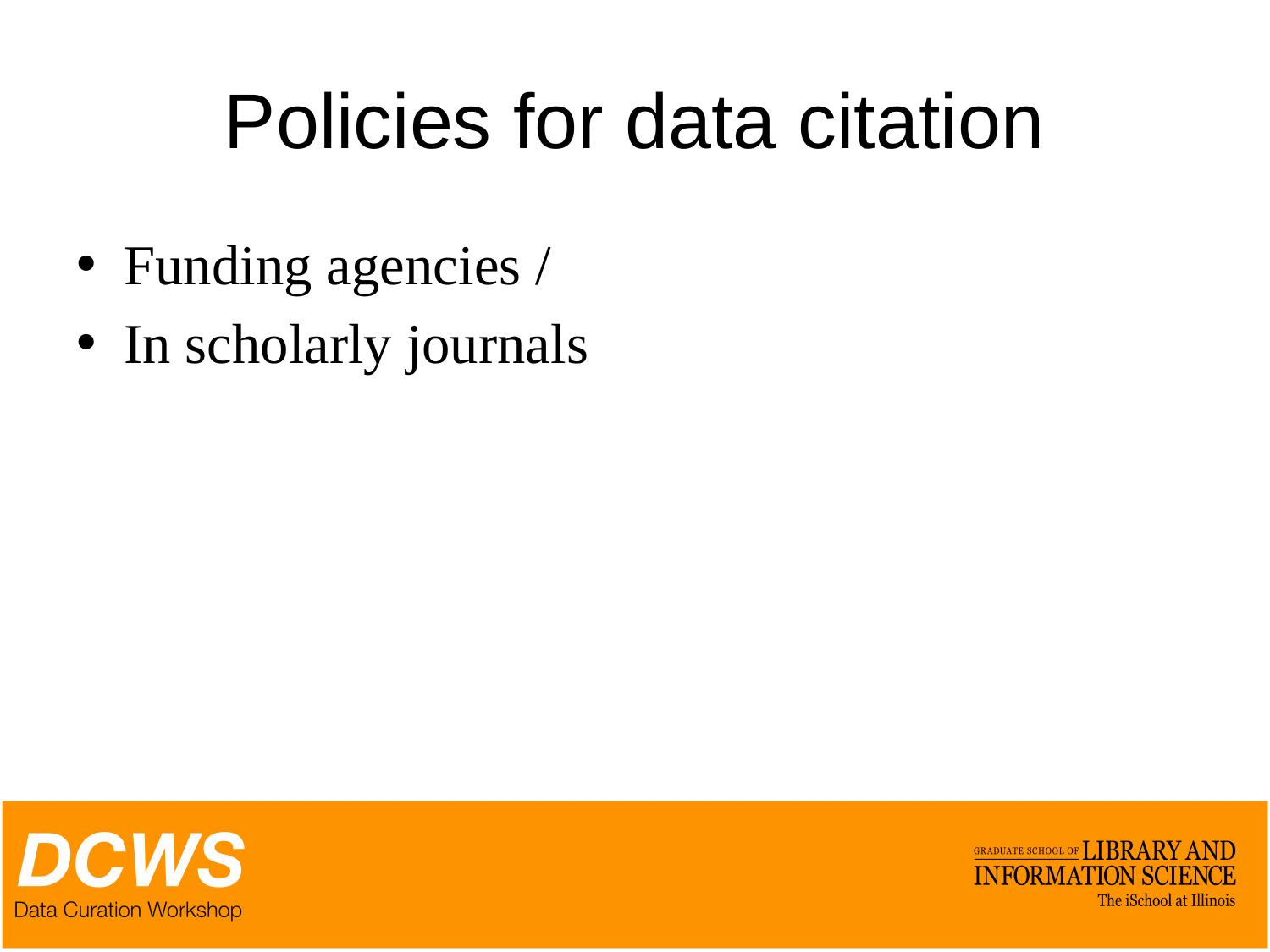

# Policies for data citation
Funding agencies /
In scholarly journals